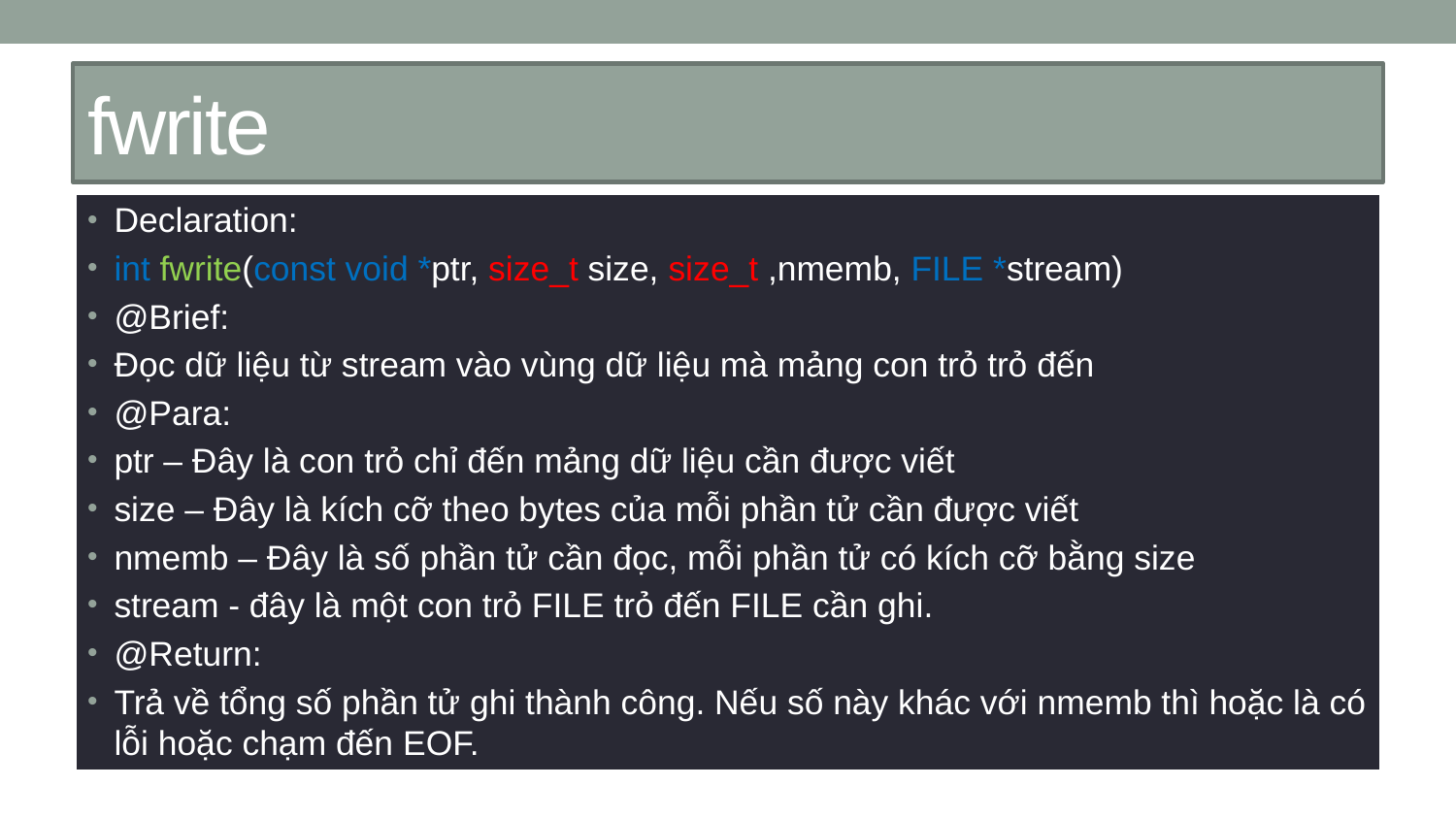

# fwrite
Declaration:
int fwrite(const void *ptr, size_t size, size_t ,nmemb, FILE *stream)
@Brief:
Đọc dữ liệu từ stream vào vùng dữ liệu mà mảng con trỏ trỏ đến
@Para:
ptr – Đây là con trỏ chỉ đến mảng dữ liệu cần được viết
size – Đây là kích cỡ theo bytes của mỗi phần tử cần được viết
nmemb – Đây là số phần tử cần đọc, mỗi phần tử có kích cỡ bằng size
stream - đây là một con trỏ FILE trỏ đến FILE cần ghi.
@Return:
Trả về tổng số phần tử ghi thành công. Nếu số này khác với nmemb thì hoặc là có lỗi hoặc chạm đến EOF.